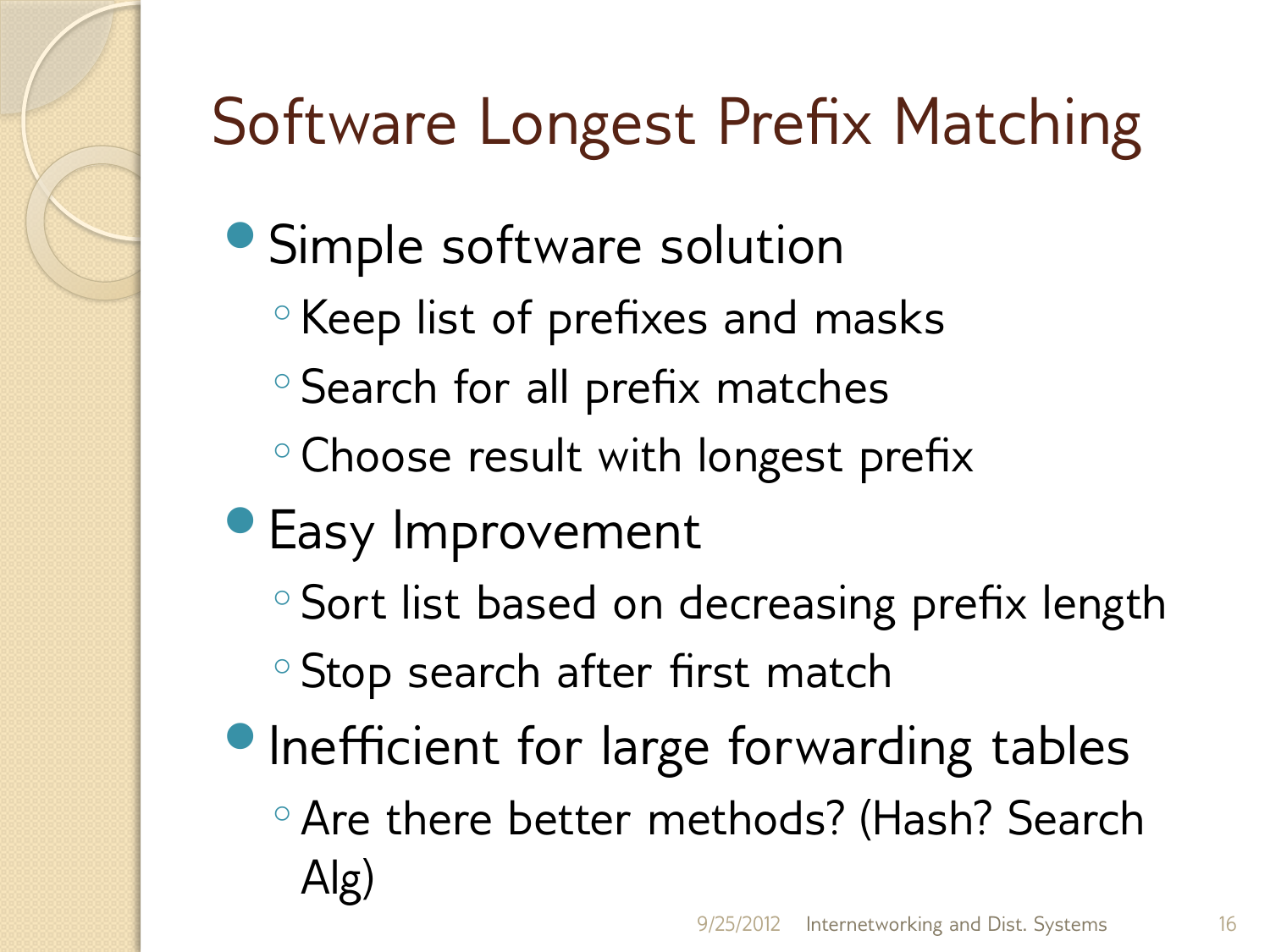

# Software Longest Prefix Matching
Simple software solution
Keep list of prefixes and masks
Search for all prefix matches
Choose result with longest prefix
Easy Improvement
Sort list based on decreasing prefix length
Stop search after first match
Inefficient for large forwarding tables
Are there better methods? (Hash? Search Alg)
9/25/2012
Internetworking and Dist. Systems
16